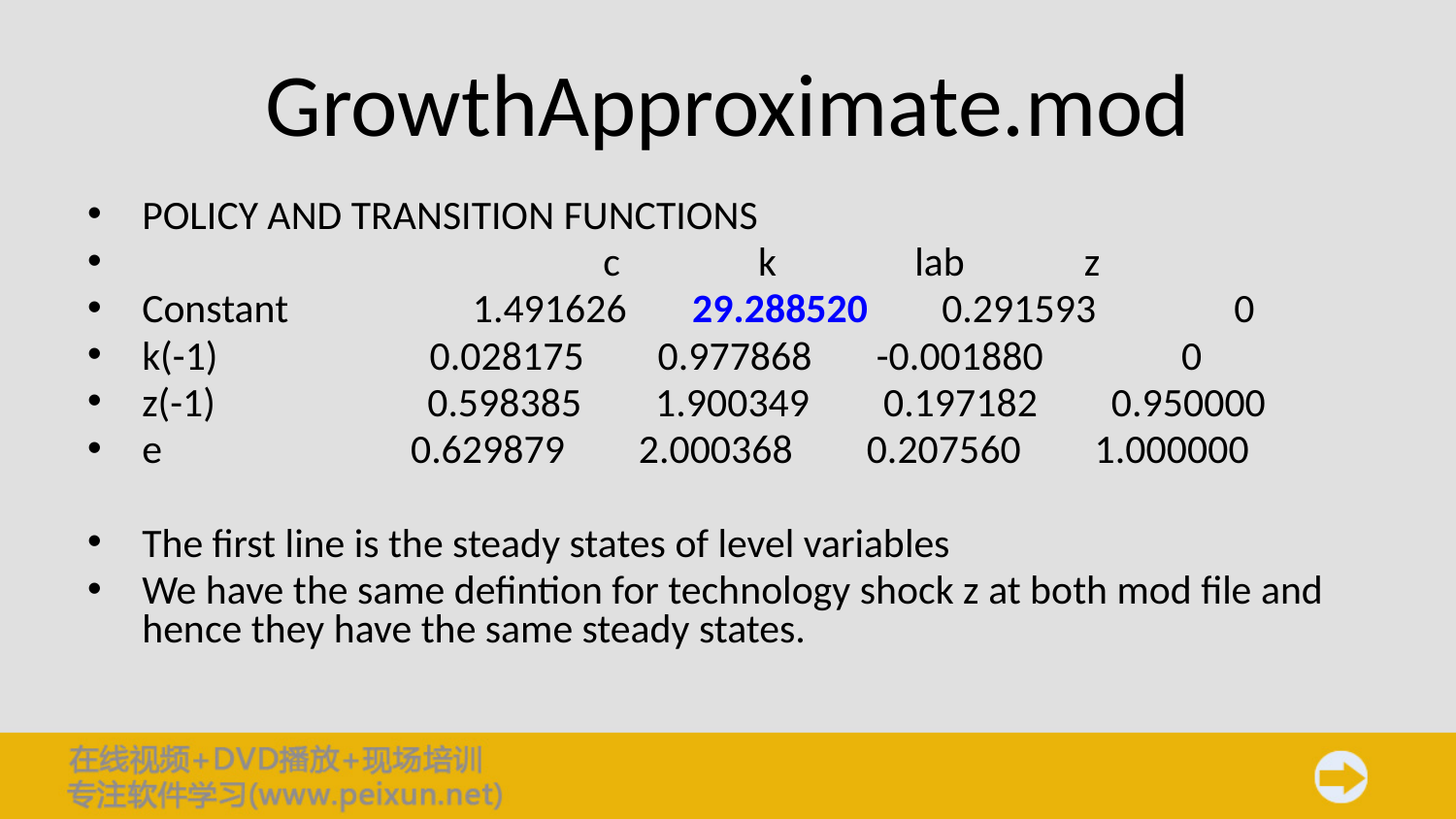

# GrowthApproximate.mod
POLICY AND TRANSITION FUNCTIONS
                                                  c               k               lab             z
Constant                    1.491626       29.288520        0.291593               0
k(-1)                       0.028175        0.977868       -0.001880               0
z(-1)                       0.598385        1.900349        0.197182        0.950000
e                           0.629879        2.000368        0.207560        1.000000

The first line is the steady states of level variables
We have the same defintion for technology shock z at both mod file and hence they have the same steady states.